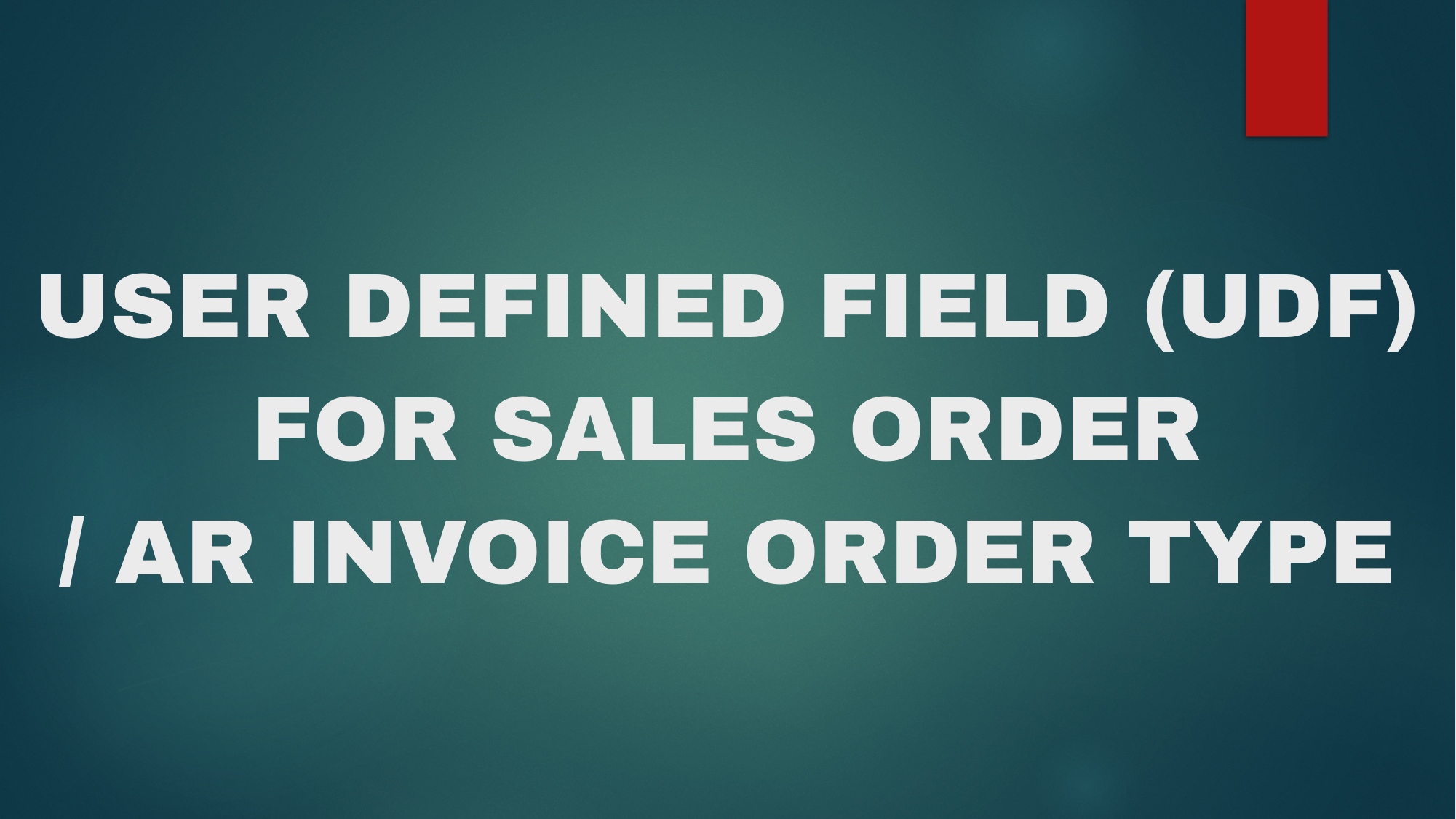

# USER DEFINED FIELD (UDF)
FOR SALES ORDER
/ AR INVOICE ORDER TYPE